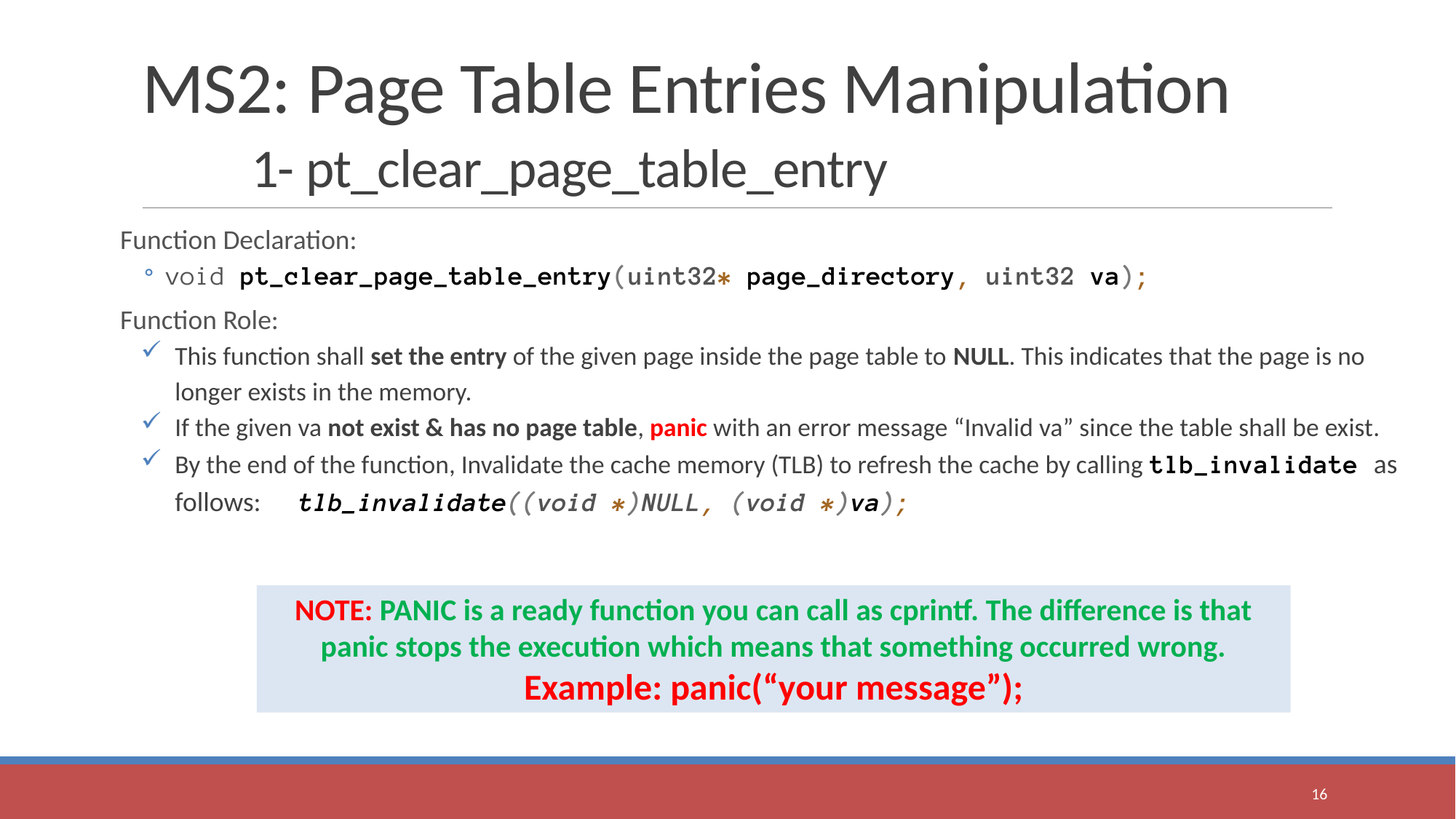

# MS2: Page Table Entries Manipulation 1- pt_clear_page_table_entry
Function Declaration:
void pt_clear_page_table_entry(uint32* page_directory, uint32 va);
Function Role:
This function shall set the entry of the given page inside the page table to NULL. This indicates that the page is no longer exists in the memory.
If the given va not exist & has no page table, panic with an error message “Invalid va” since the table shall be exist.
By the end of the function, Invalidate the cache memory (TLB) to refresh the cache by calling tlb_invalidate as follows:	 tlb_invalidate((void *)NULL, (void *)va);

NOTE: PANIC is a ready function you can call as cprintf. The difference is that panic stops the execution which means that something occurred wrong.
Example: panic(“your message”);
16